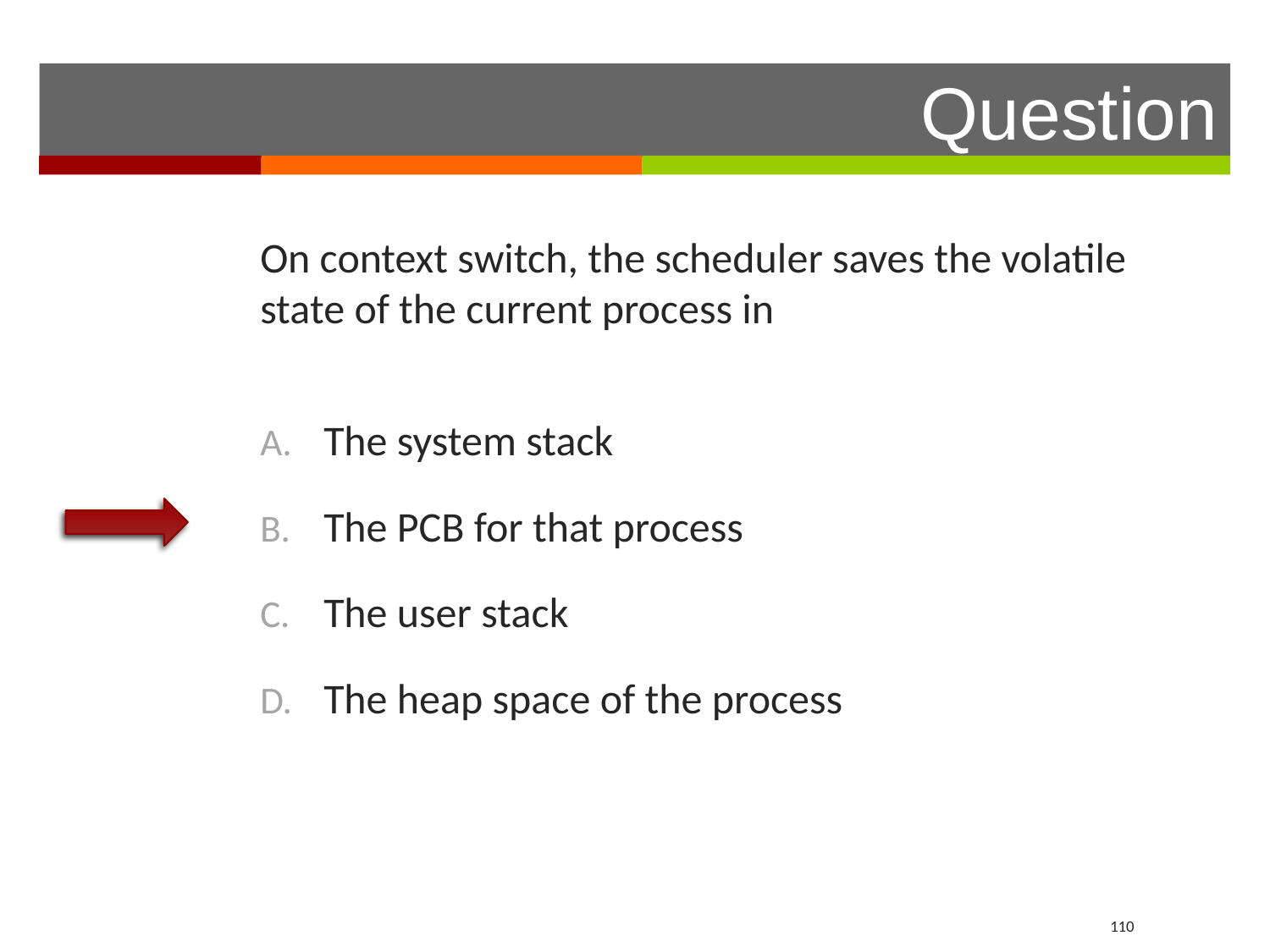

On context switch, the scheduler saves the volatile state of the current process in
The system stack
The PCB for that process
The user stack
The heap space of the process

110